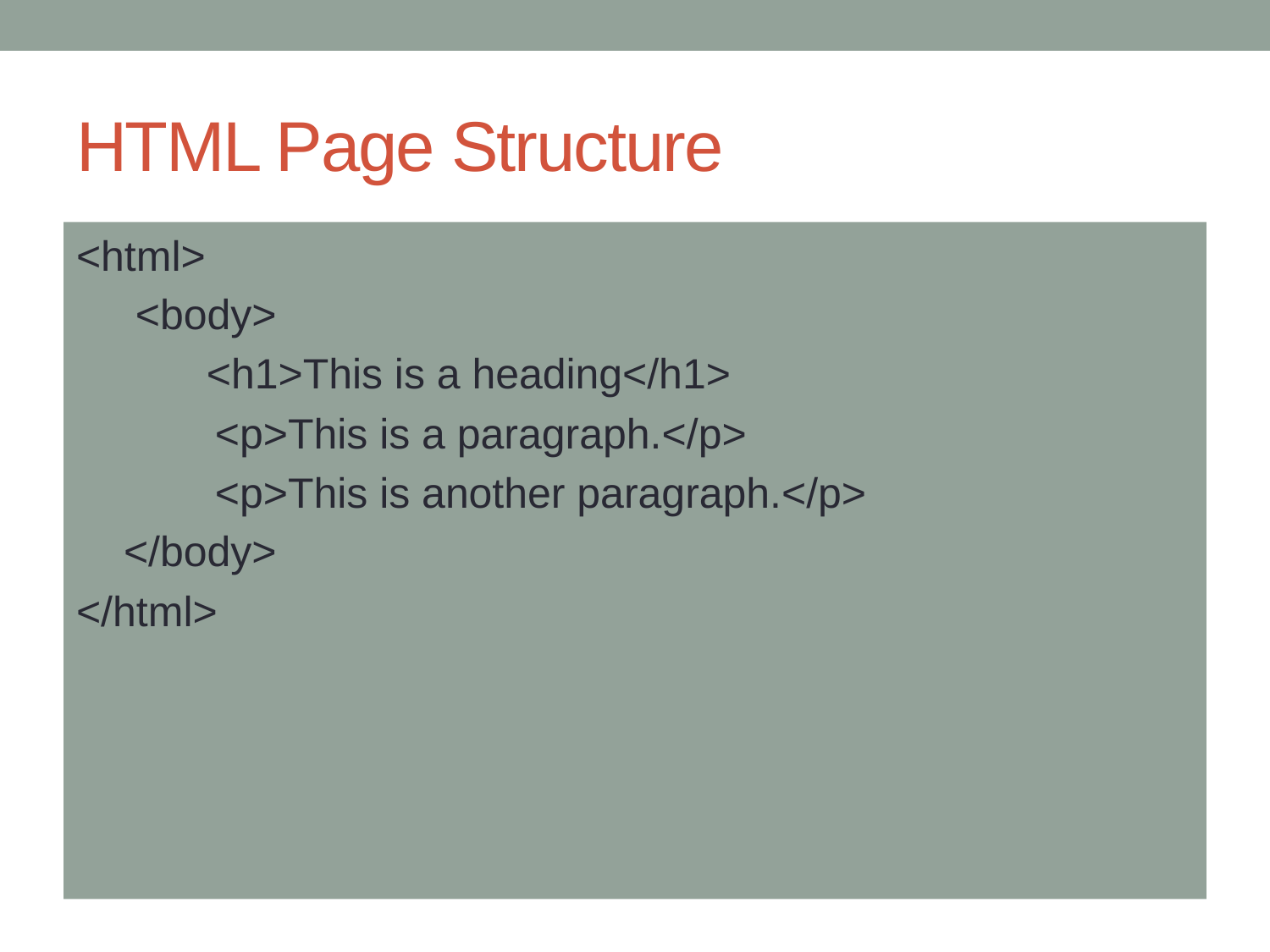

# HTML Page Structure
<html>
     <body>
           <h1>This is a heading</h1>
	 <p>This is a paragraph.</p>
	 <p>This is another paragraph.</p>
    </body>
</html>